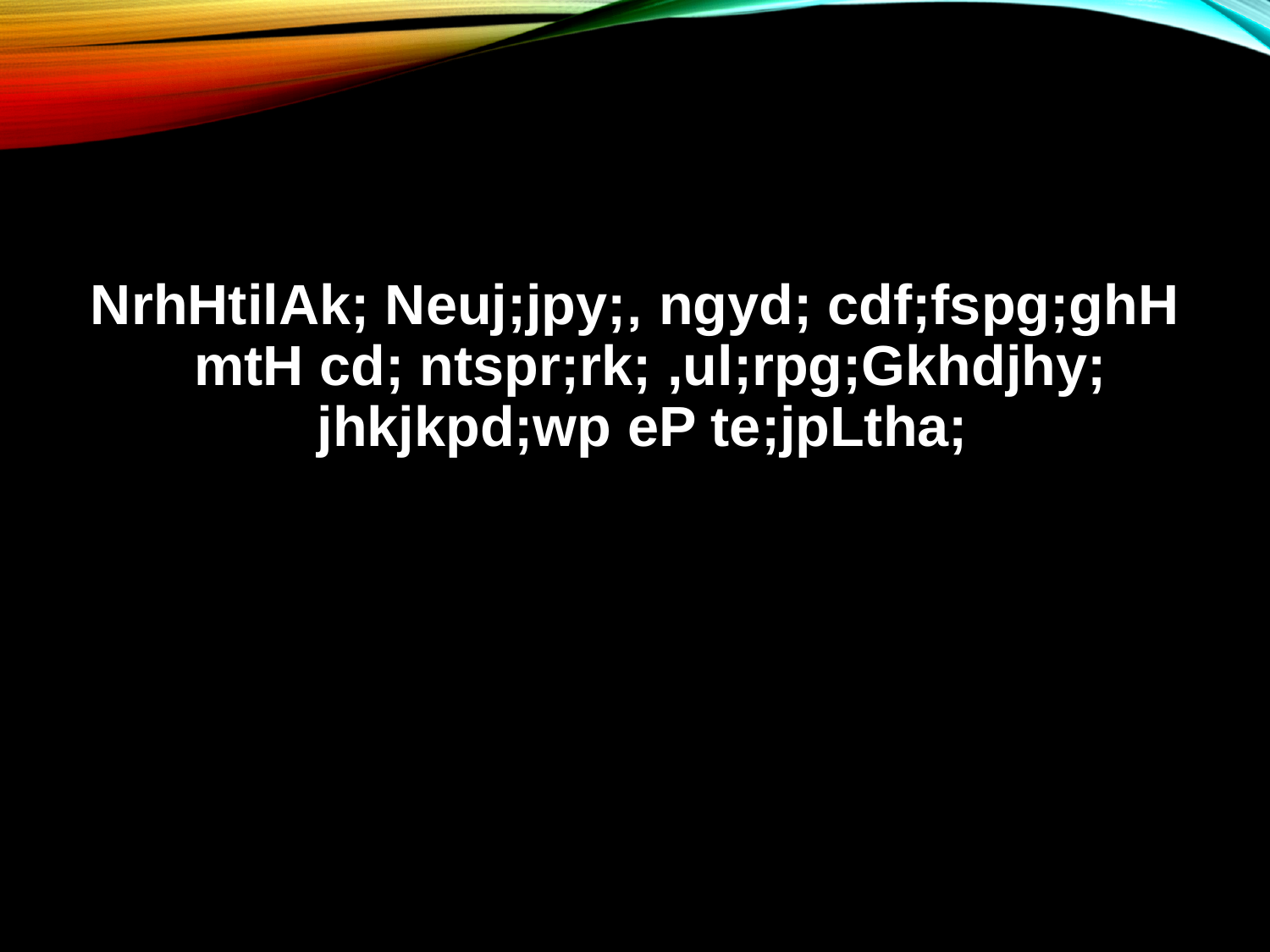

#

NrhHtilAk; Neuj;jpy;, ngyd; cdf;fspg;ghH
mtH cd; ntspr;rk; ,ul;rpg;Gkhdjhy;
jhkjkpd;wp eP te;jpLtha;